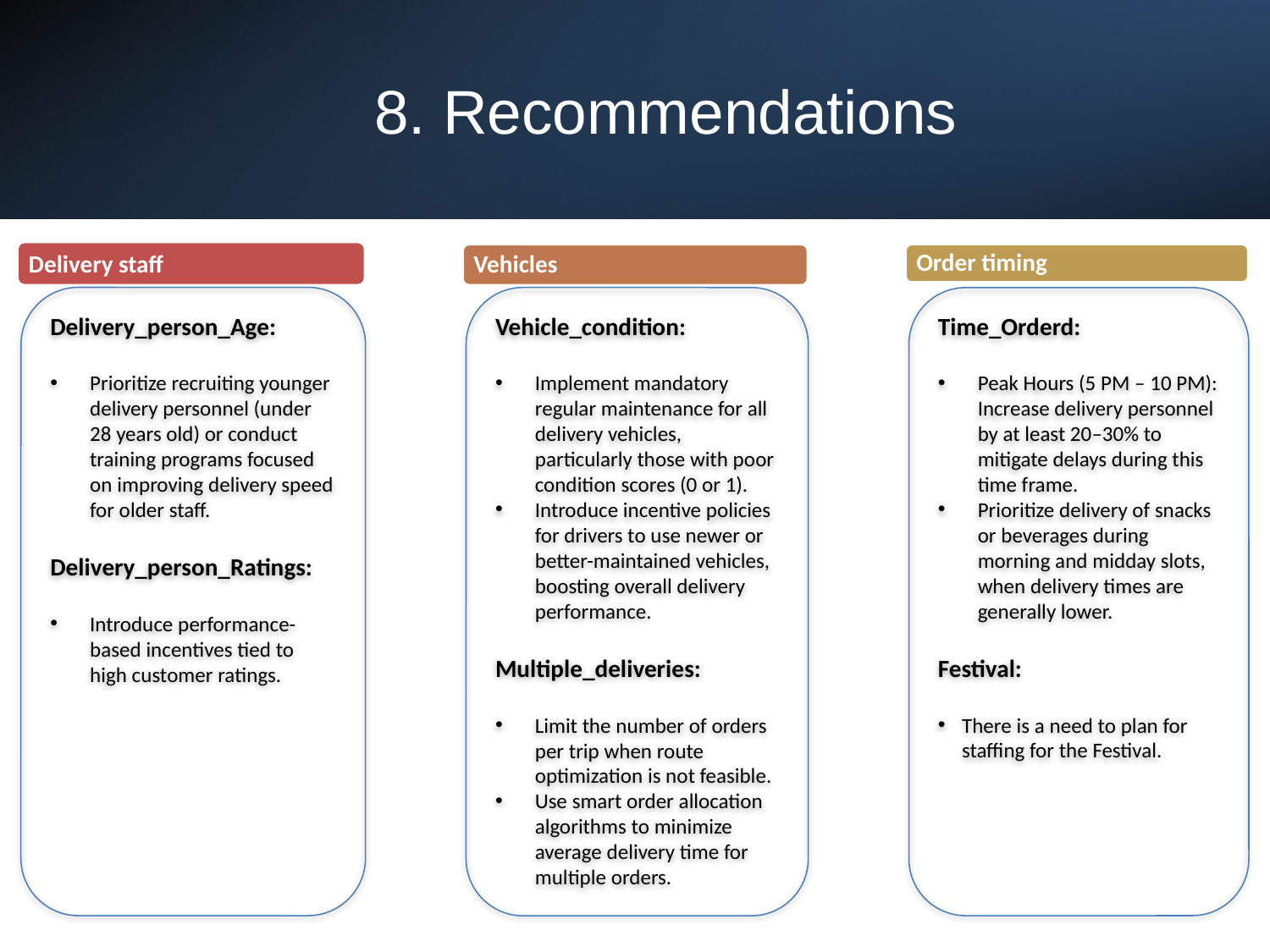

# 8. Recommendations

Delivery staff

Vehicles

Order timing
Delivery_person_Age:

Prioritize recruiting younger delivery personnel (under 28 years old) or conduct training programs focused on improving delivery speed for older staff.

Delivery_person_Ratings:

Introduce performance-based incentives tied to high customer ratings.
Vehicle_condition:

Implement mandatory regular maintenance for all delivery vehicles, particularly those with poor condition scores (0 or 1).
Introduce incentive policies for drivers to use newer or better-maintained vehicles, boosting overall delivery performance.

Multiple_deliveries:

Limit the number of orders per trip when route optimization is not feasible.
Use smart order allocation algorithms to minimize average delivery time for multiple orders.
Time_Orderd:

Peak Hours (5 PM – 10 PM): Increase delivery personnel by at least 20–30% to mitigate delays during this time frame.
Prioritize delivery of snacks or beverages during morning and midday slots, when delivery times are generally lower.

Festival:

There is a need to plan for staffing for the Festival.